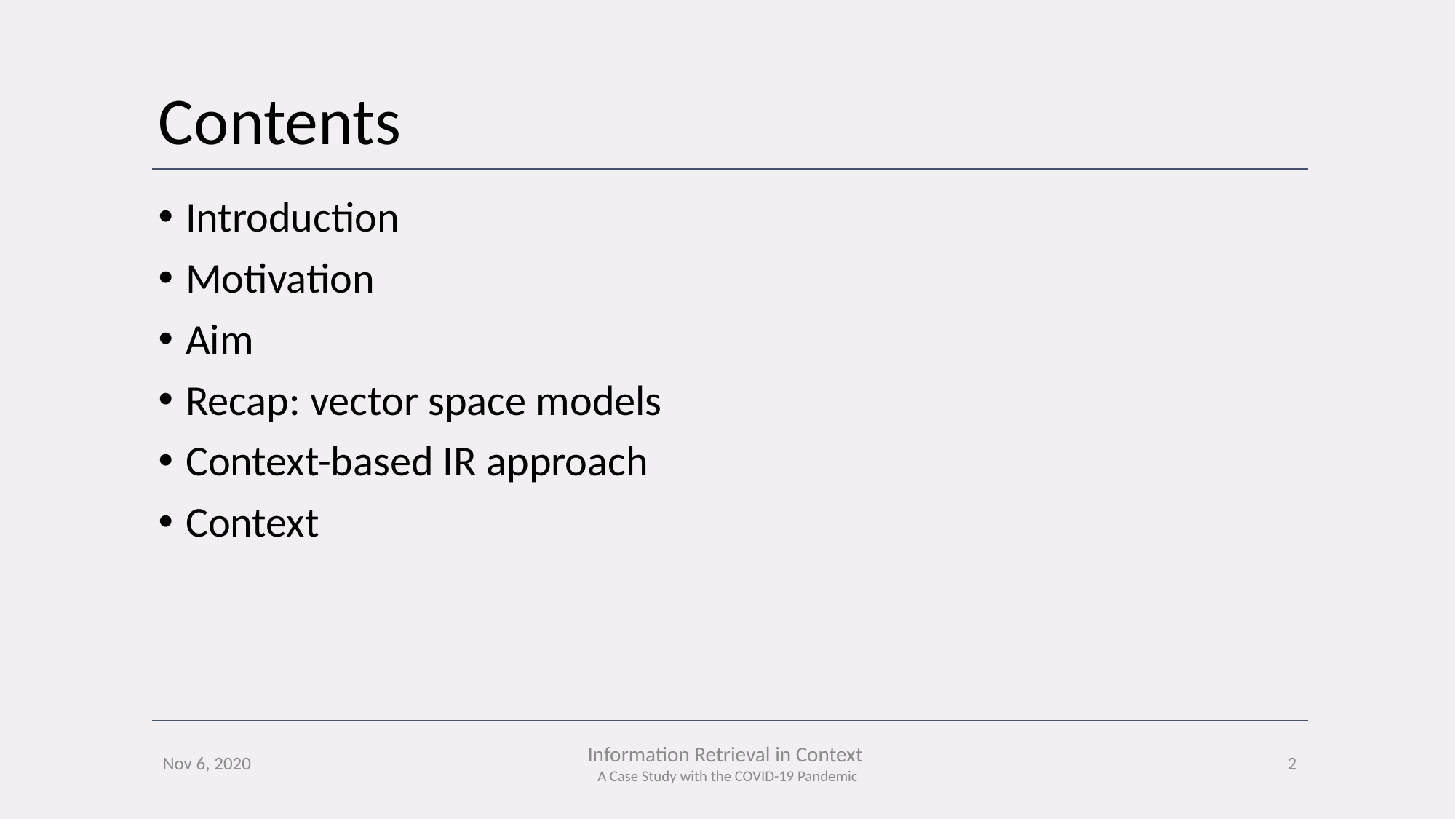

# Contents
Introduction
Motivation
Aim
Recap: vector space models
Context-based IR approach
Context
2
Nov 6, 2020
Information Retrieval in Context
A Case Study with the COVID-19 Pandemic